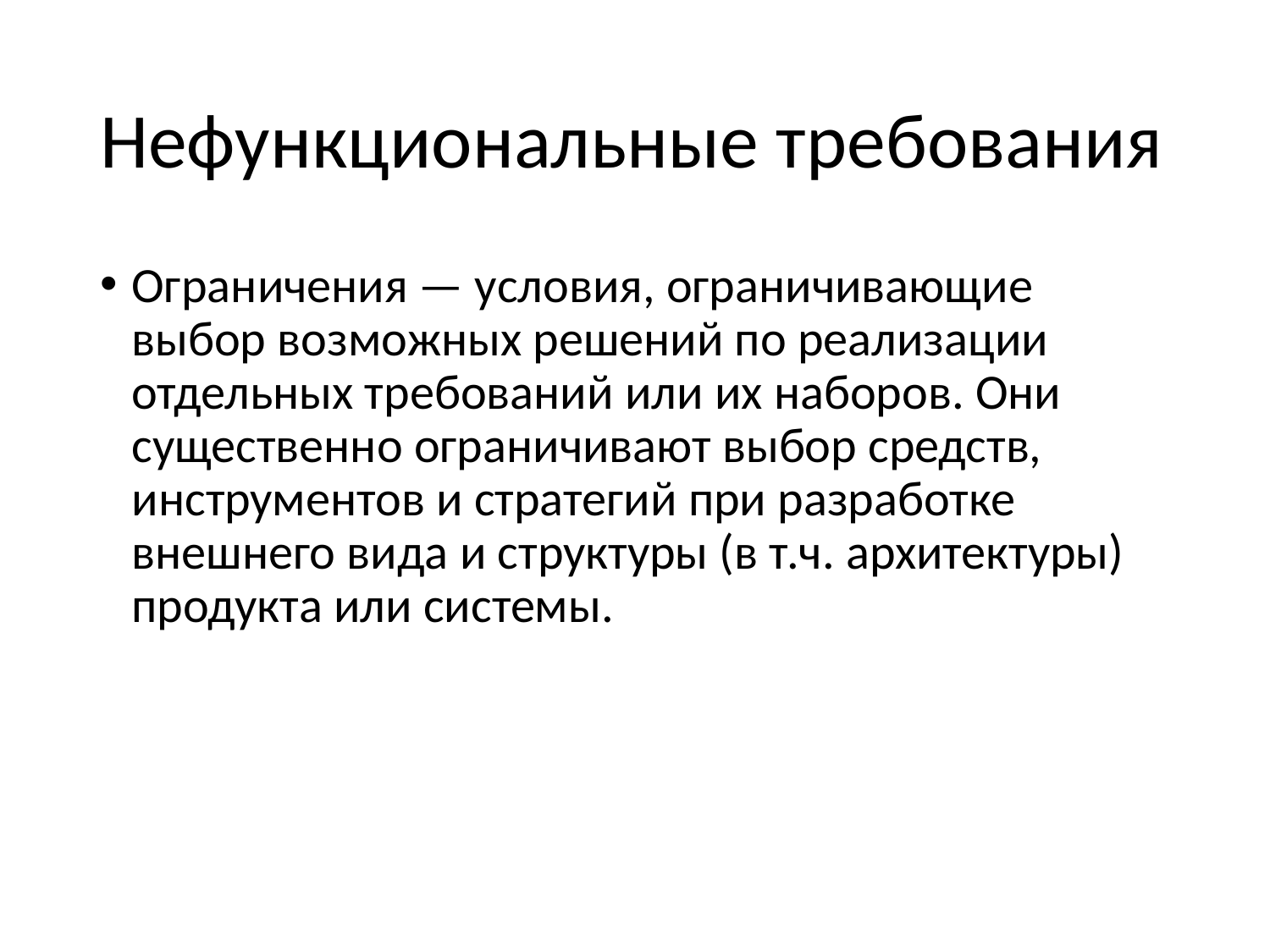

# Нефункциональные требования
Ограничения — условия, ограничивающие выбор возможных решений по реализации отдельных требований или их наборов. Они существенно ограничивают выбор средств, инструментов и стратегий при разработке внешнего вида и структуры (в т.ч. архитектуры) продукта или системы.